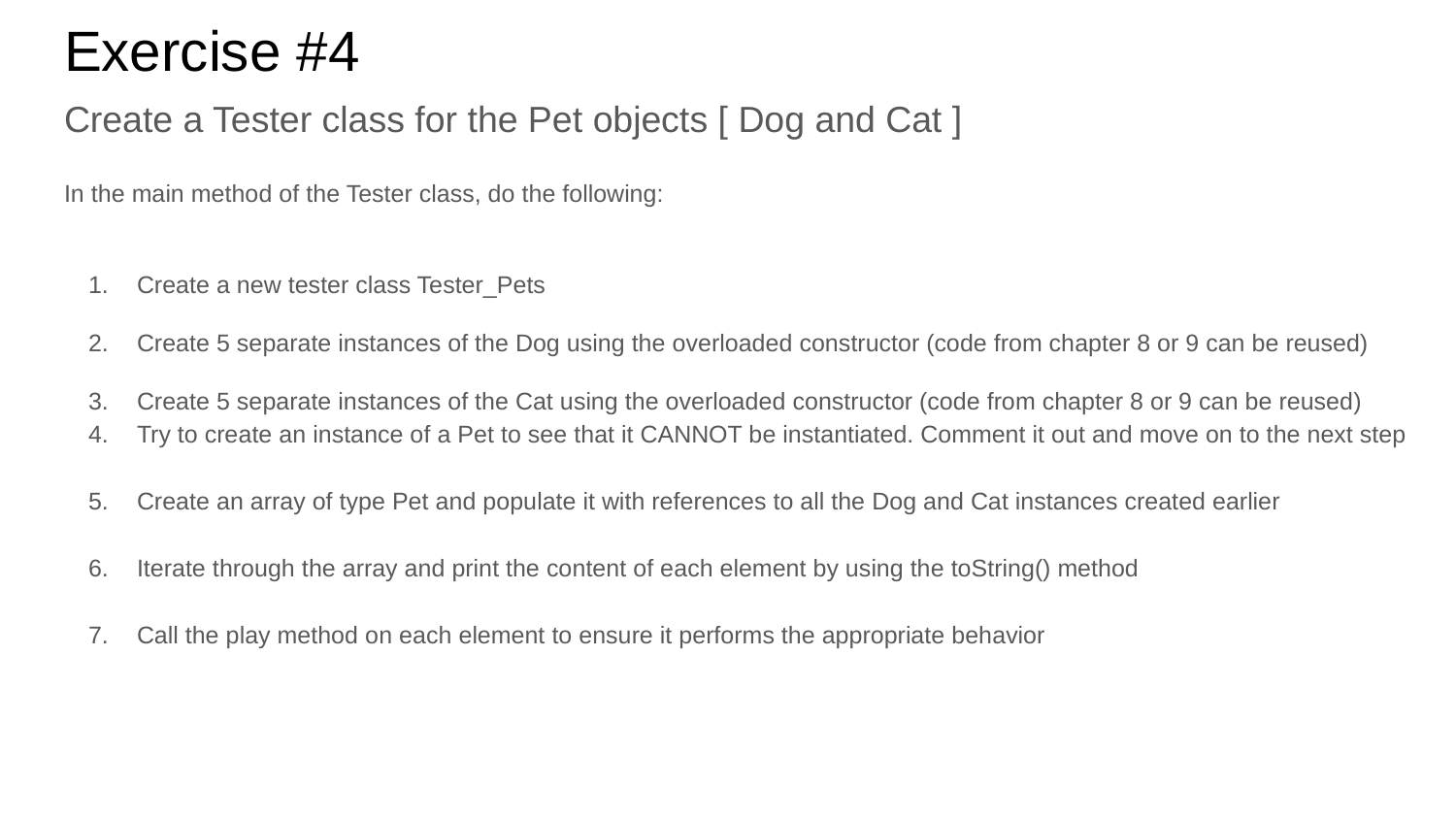

# Exercise #4
Create a Tester class for the Pet objects [ Dog and Cat ]

In the main method of the Tester class, do the following:

Create a new tester class Tester_Pets
Create 5 separate instances of the Dog using the overloaded constructor (code from chapter 8 or 9 can be reused)
Create 5 separate instances of the Cat using the overloaded constructor (code from chapter 8 or 9 can be reused)
Try to create an instance of a Pet to see that it CANNOT be instantiated. Comment it out and move on to the next step

Create an array of type Pet and populate it with references to all the Dog and Cat instances created earlier

Iterate through the array and print the content of each element by using the toString() method

Call the play method on each element to ensure it performs the appropriate behavior